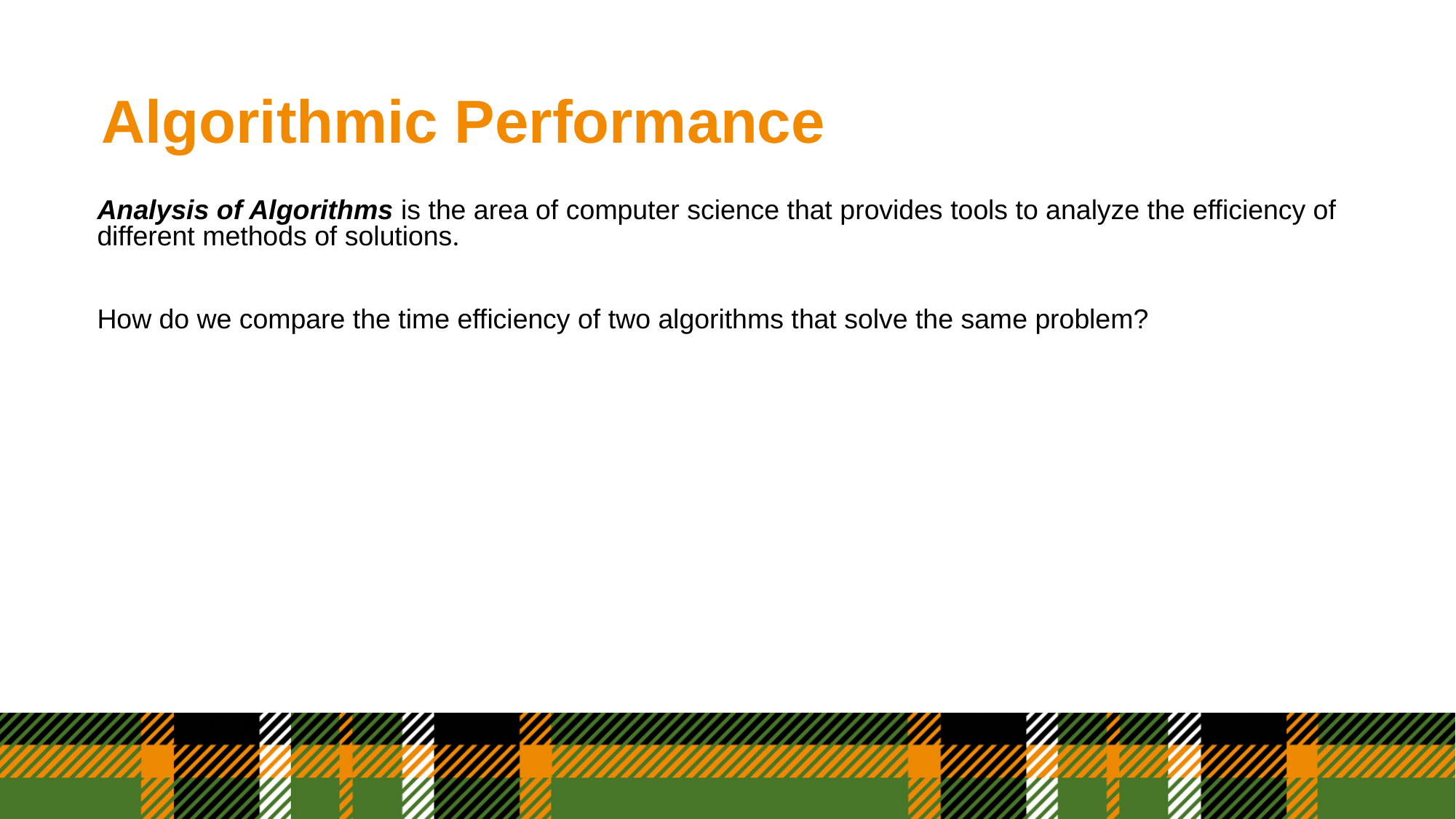

# Algorithmic Performance
Analysis of Algorithms is the area of computer science that provides tools to analyze the efficiency of different methods of solutions.

How do we compare the time efficiency of two algorithms that solve the same problem?